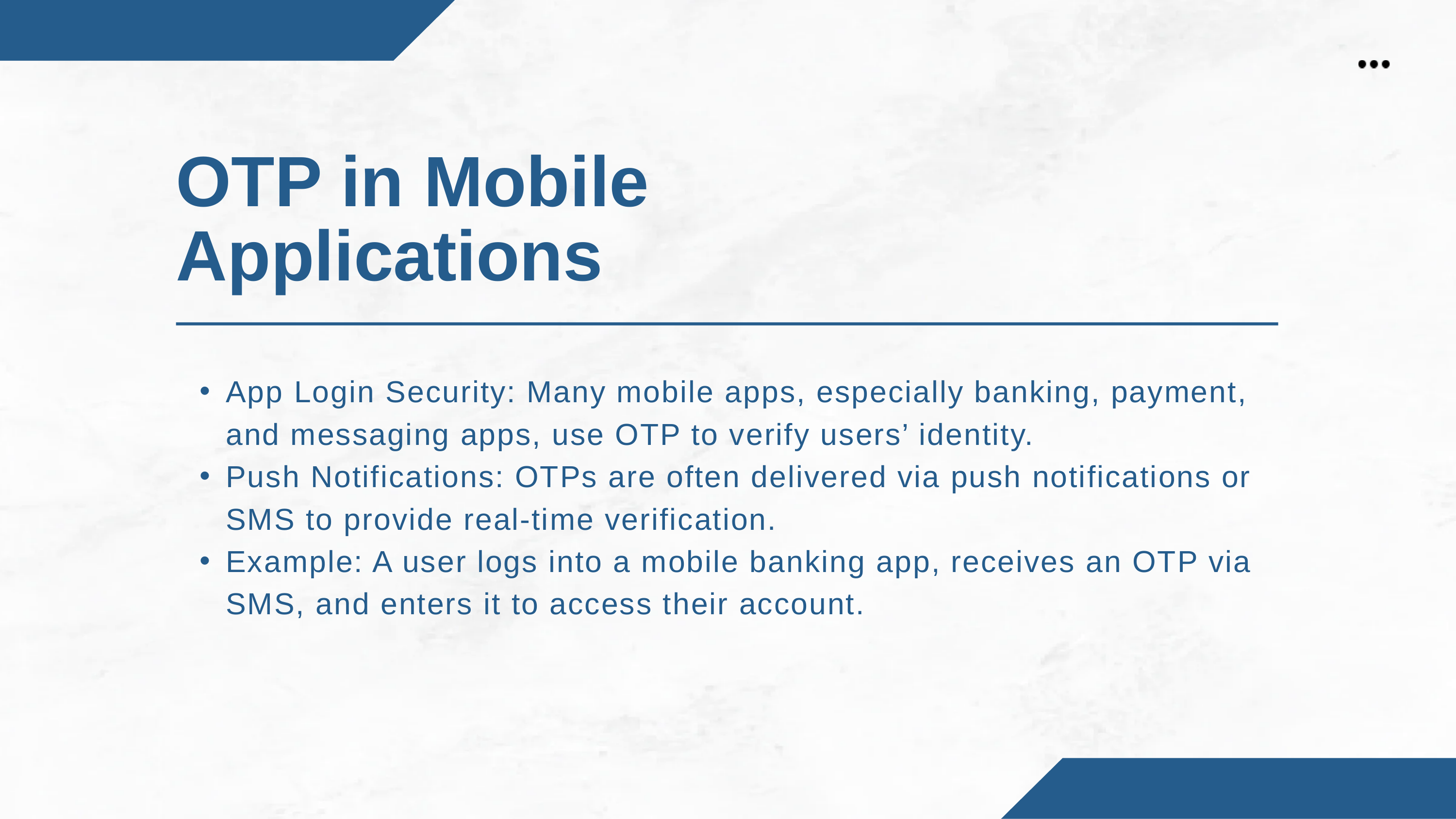

OTP in Mobile Applications

App Login Security: Many mobile apps, especially banking, payment, and messaging apps, use OTP to verify users’ identity.
Push Notifications: OTPs are often delivered via push notifications or SMS to provide real-time verification.
Example: A user logs into a mobile banking app, receives an OTP via SMS, and enters it to access their account.